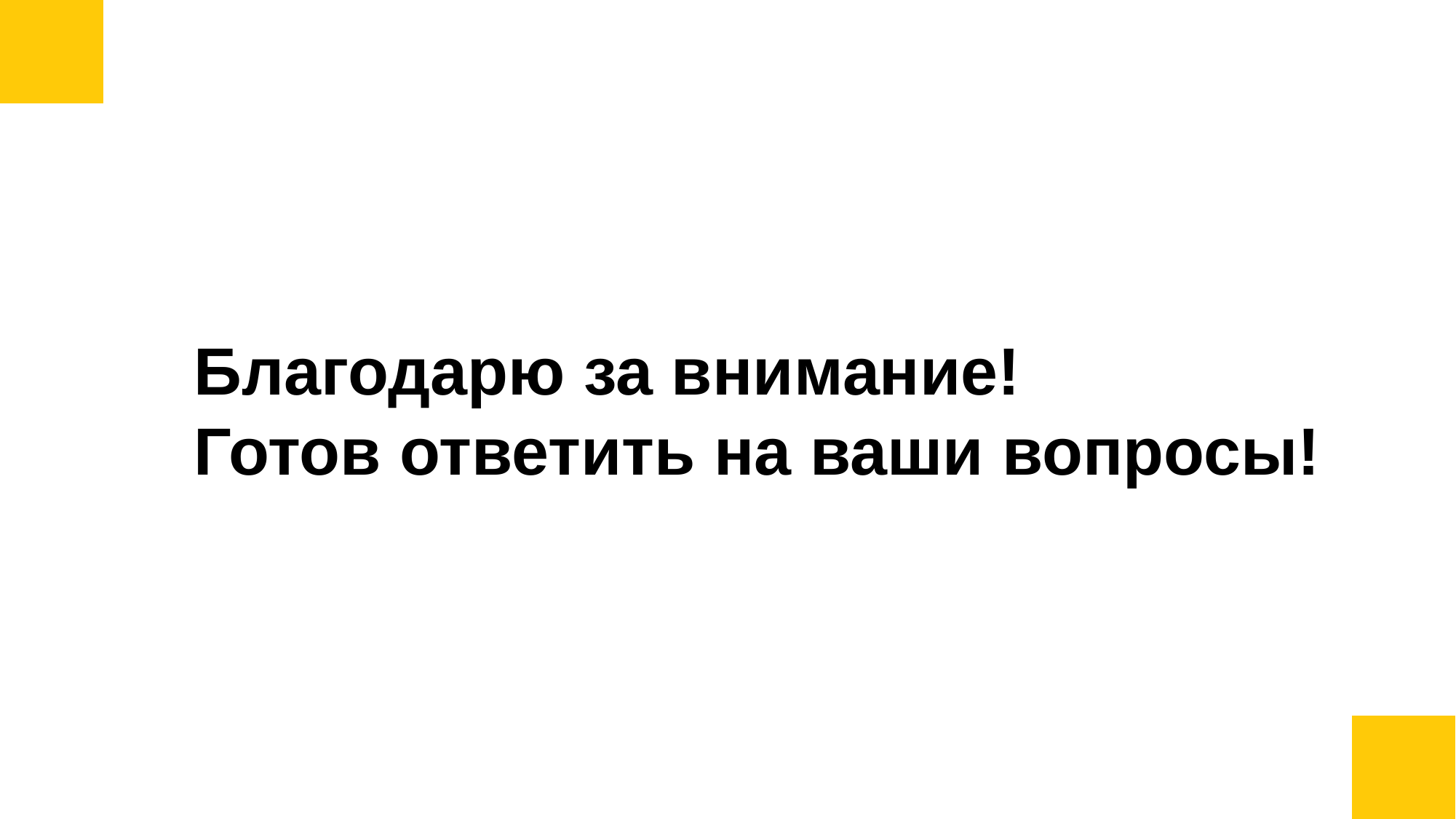

Благодарю за внимание!
Готов ответить на ваши вопросы!